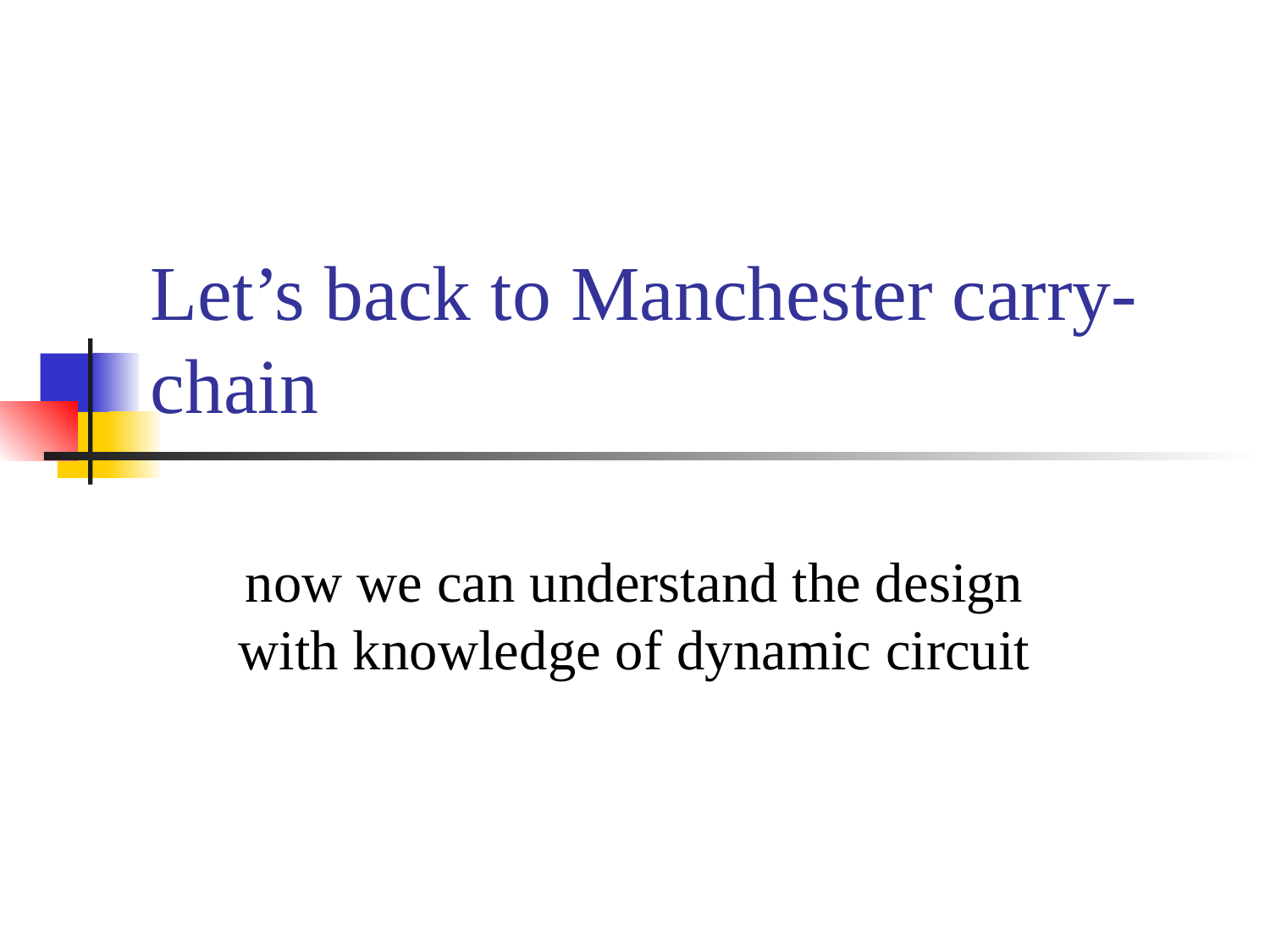

# Let’s back to Manchester carry-chain
now we can understand the design with knowledge of dynamic circuit